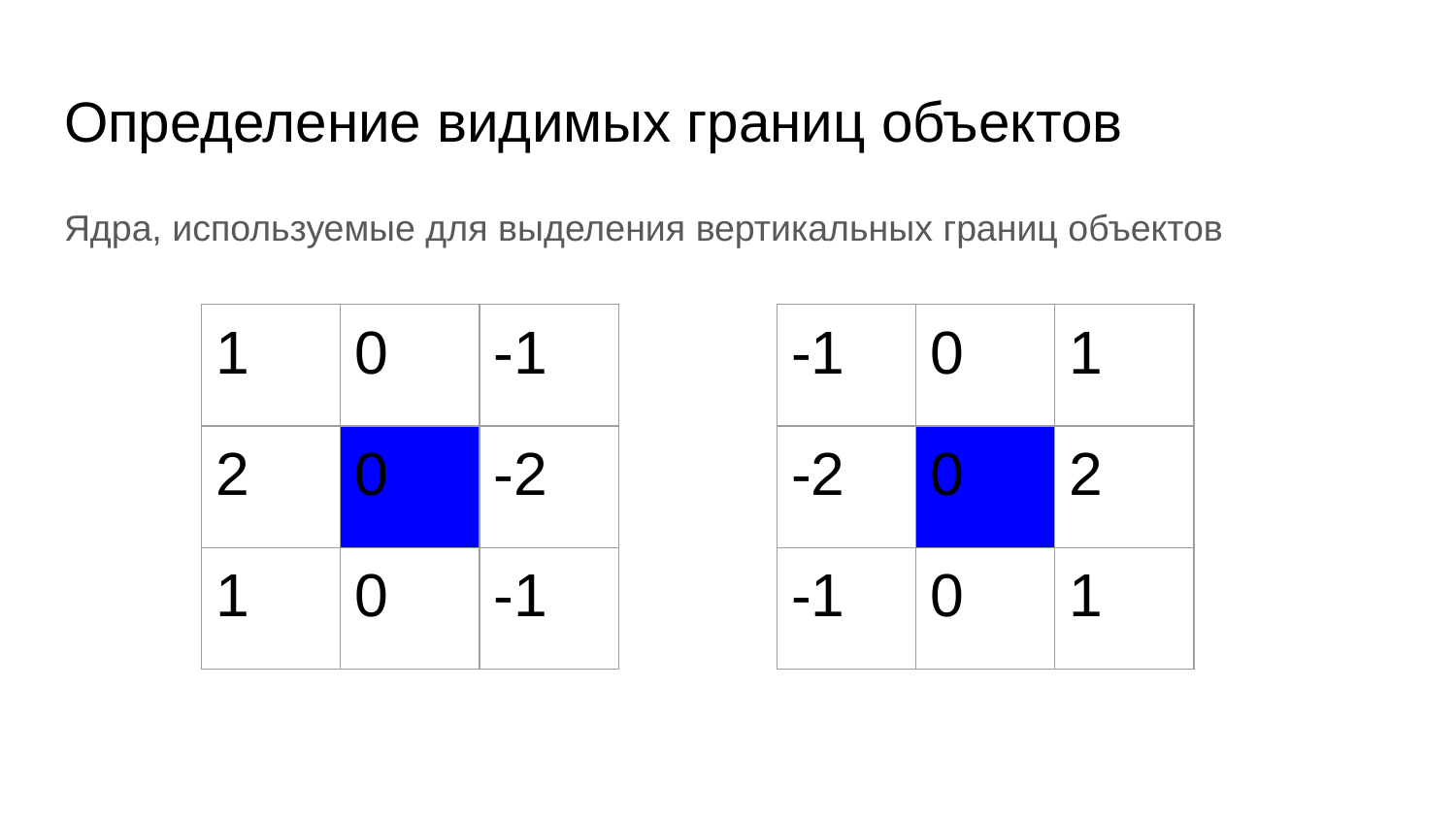

# Определение видимых границ объектов

Ядра, используемые для выделения вертикальных границ объектов
| 1 | 0 | -1 |
| --- | --- | --- |
| 2 | 0 | -2 |
| 1 | 0 | -1 |
| -1 | 0 | 1 |
| --- | --- | --- |
| -2 | 0 | 2 |
| -1 | 0 | 1 |